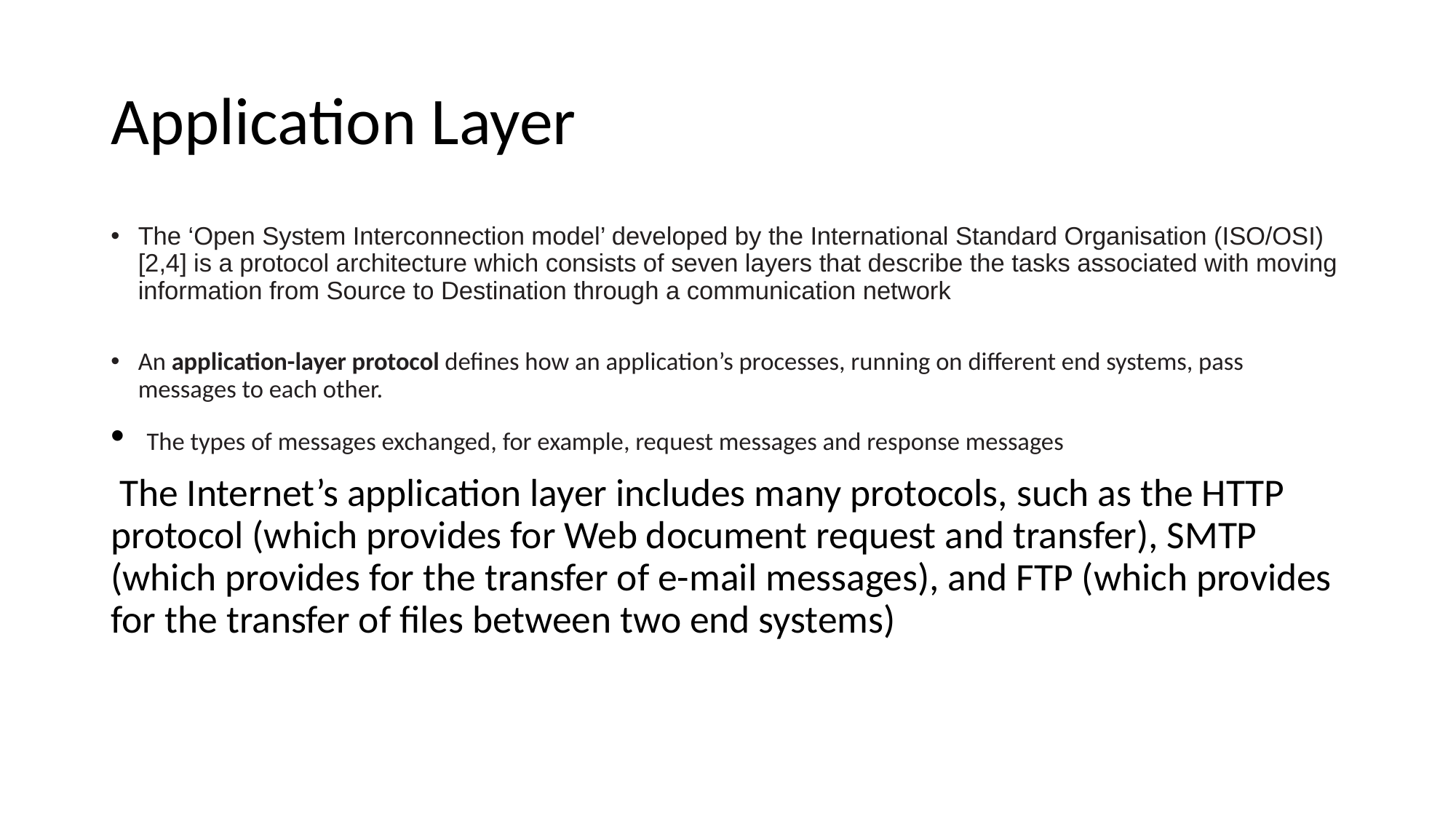

# Application Layer
The ‘Open System Interconnection model’ developed by the International Standard Organisation (ISO/OSI) [2,4] is a protocol architecture which consists of seven layers that describe the tasks associated with moving information from Source to Destination through a communication network
An application-layer protocol defines how an application’s processes, running on different end systems, pass messages to each other.
 The types of messages exchanged, for example, request messages and response messages
 The Internet’s application layer includes many protocols, such as the HTTP protocol (which provides for Web document request and transfer), SMTP (which provides for the transfer of e-mail messages), and FTP (which provides for the transfer of files between two end systems)